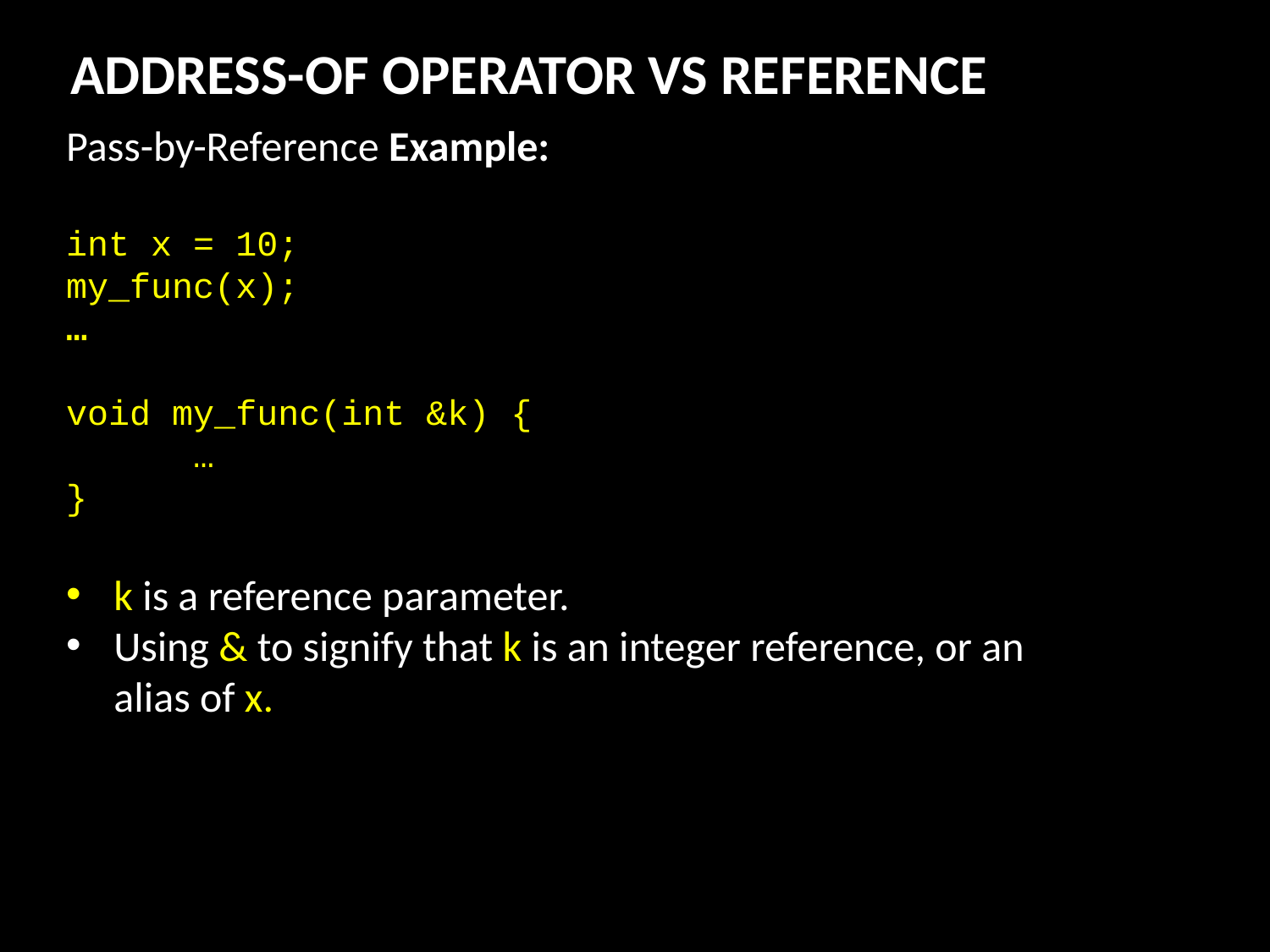

ADDRESS-OF OPERATOR VS REFERENCE
Pass-by-Reference Example:

int x = 10;
my_func(x);
…

void my_func(int &k) {
	…
}

k is a reference parameter.
Using & to signify that k is an integer reference, or an alias of x.